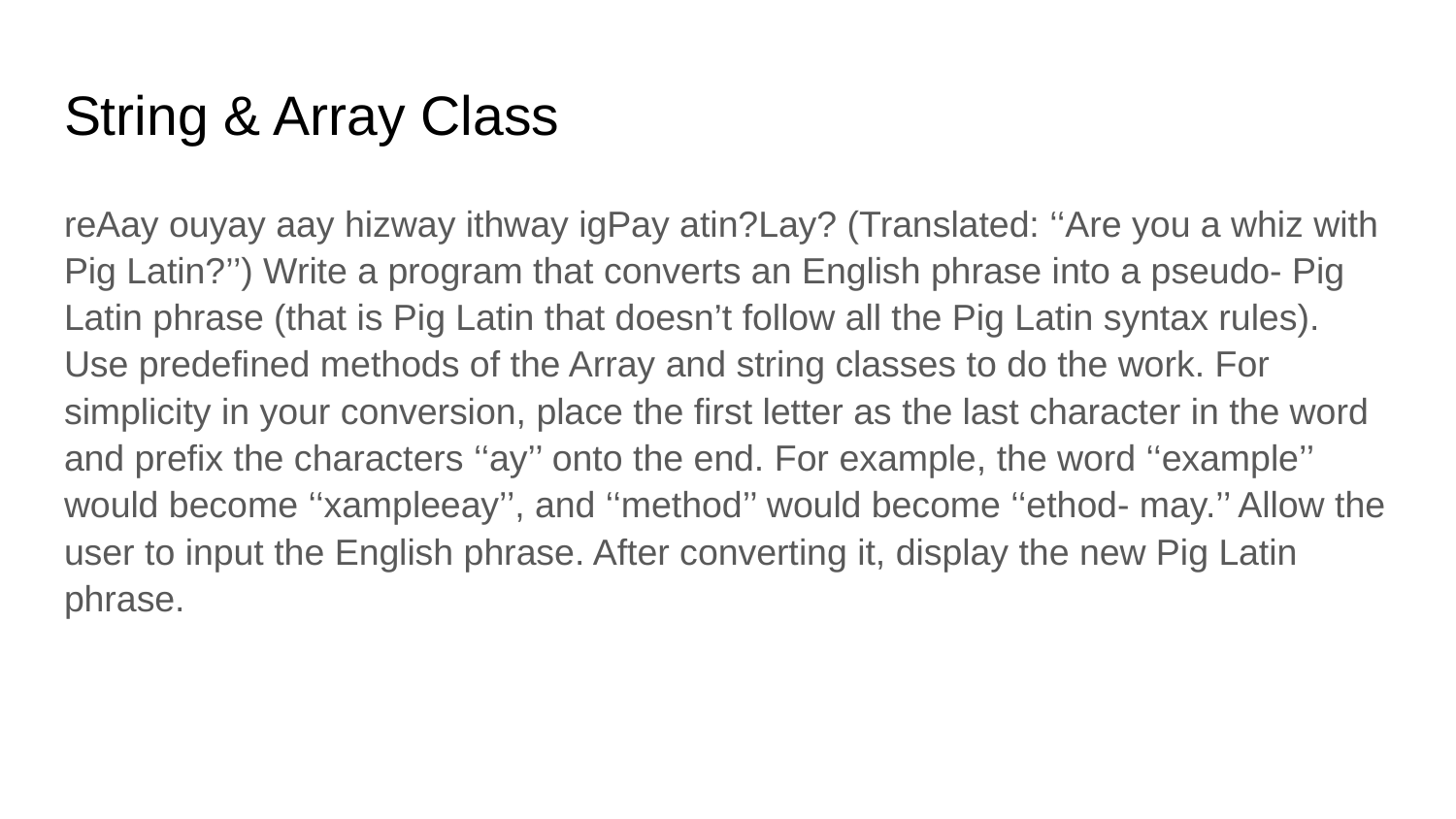

# String & Array Class
reAay ouyay aay hizway ithway igPay atin?Lay? (Translated: ‘‘Are you a whiz with Pig Latin?’’) Write a program that converts an English phrase into a pseudo- Pig Latin phrase (that is Pig Latin that doesn’t follow all the Pig Latin syntax rules). Use predefined methods of the Array and string classes to do the work. For simplicity in your conversion, place the first letter as the last character in the word and prefix the characters ‘‘ay’’ onto the end. For example, the word ‘‘example’’ would become ‘‘xampleeay’’, and ‘‘method’’ would become ‘‘ethod- may.’’ Allow the user to input the English phrase. After converting it, display the new Pig Latin phrase.